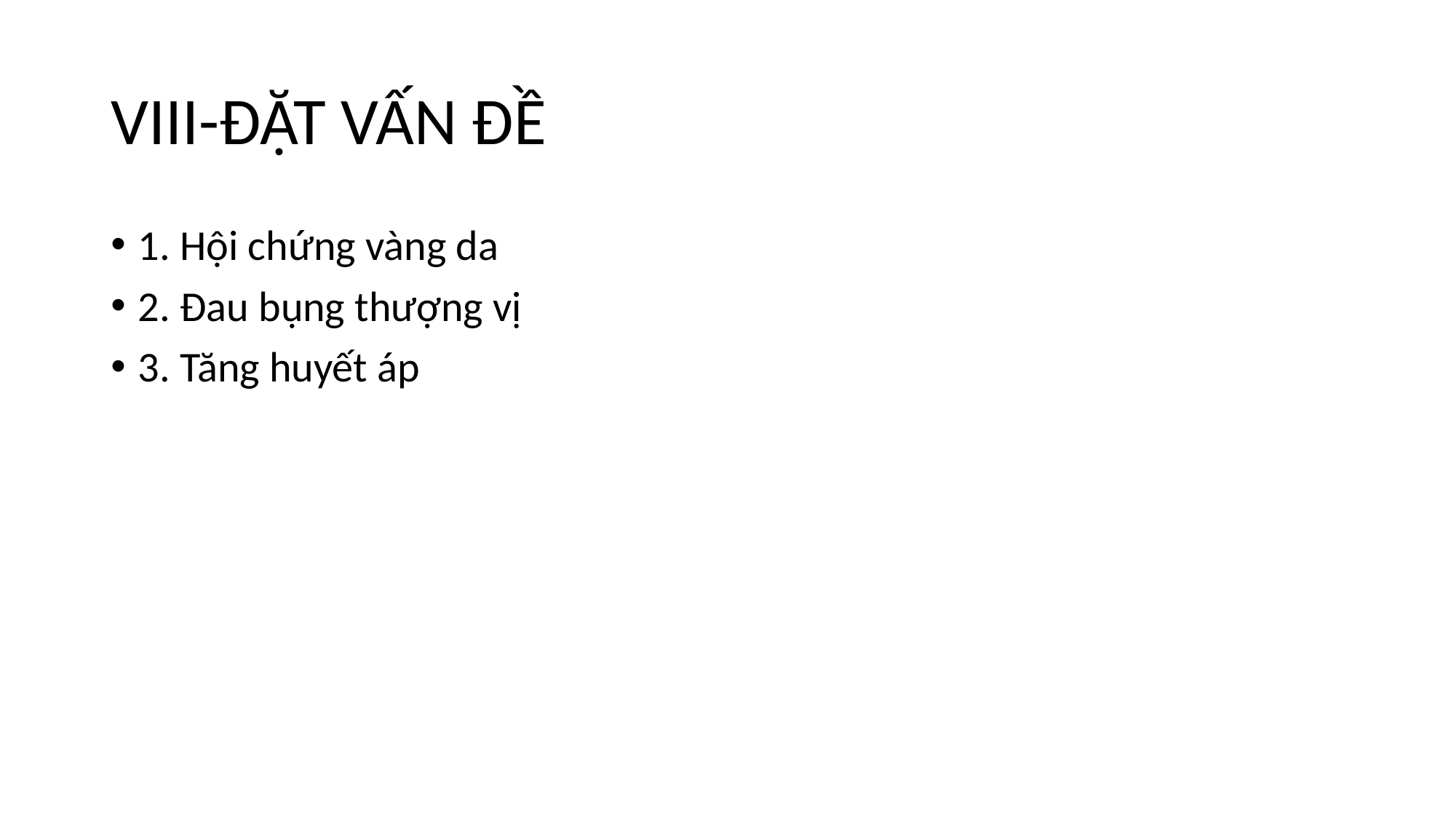

# VIII-ĐẶT VẤN ĐỀ
1. Hội chứng vàng da
2. Đau bụng thượng vị
3. Tăng huyết áp